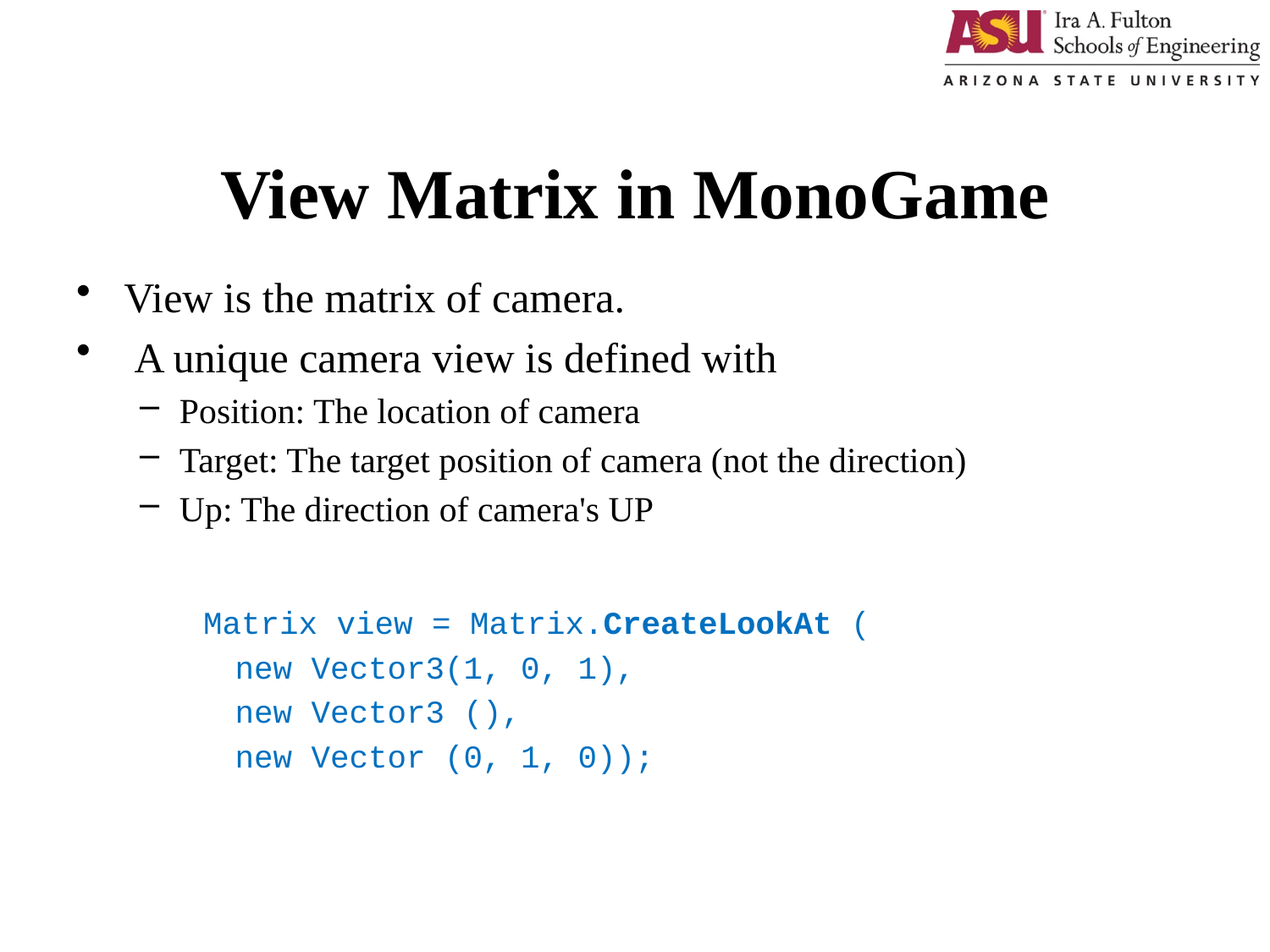

# View Matrix in MonoGame
View is the matrix of camera.
 A unique camera view is defined with
Position: The location of camera
Target: The target position of camera (not the direction)
Up: The direction of camera's UP

Matrix view = Matrix.CreateLookAt (
	new Vector3(1, 0, 1),
	new Vector3 (),
	new Vector (0, 1, 0));

1/16/2017